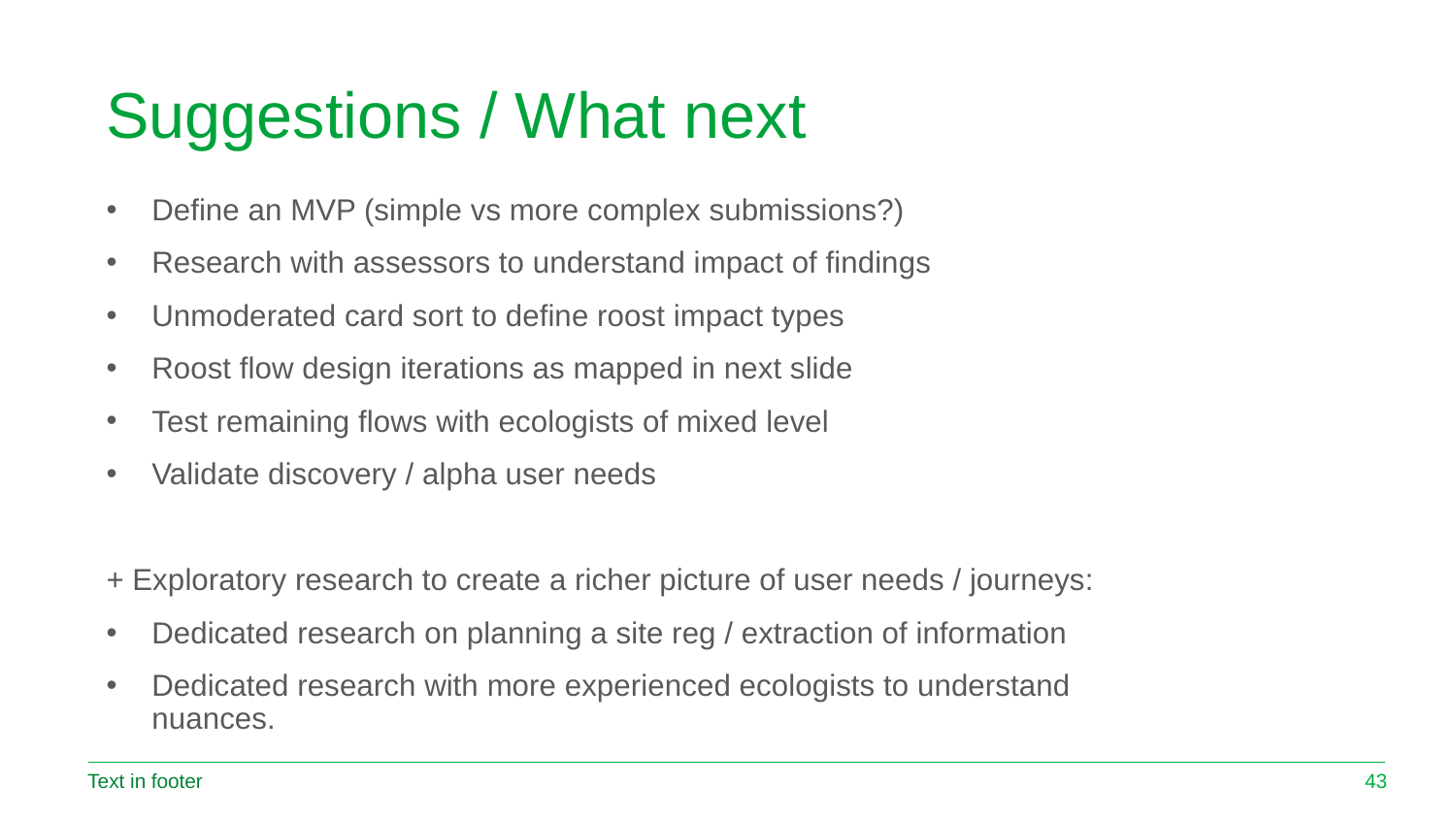

# Suggestions / What next
Define an MVP (simple vs more complex submissions?)
Research with assessors to understand impact of findings
Unmoderated card sort to define roost impact types
Roost flow design iterations as mapped in next slide
Test remaining flows with ecologists of mixed level
Validate discovery / alpha user needs

+ Exploratory research to create a richer picture of user needs / journeys:
Dedicated research on planning a site reg / extraction of information
Dedicated research with more experienced ecologists to understand nuances.

Text in footer
43